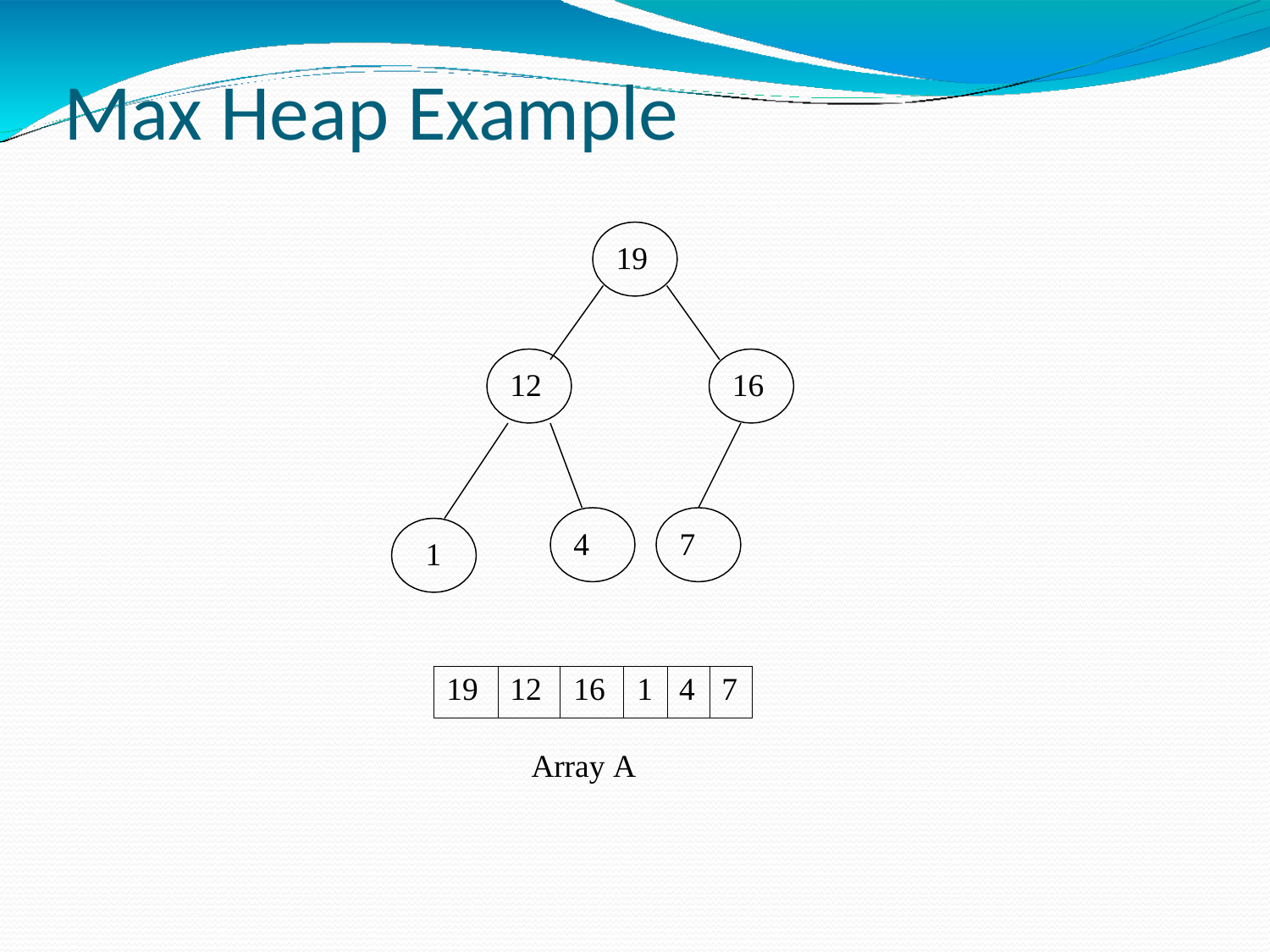

# Max Heap Example

19

12
16

4
7
1
| 19 | 12 | 16 | 1 | 4 | 7 |
| --- | --- | --- | --- | --- | --- |
Array A